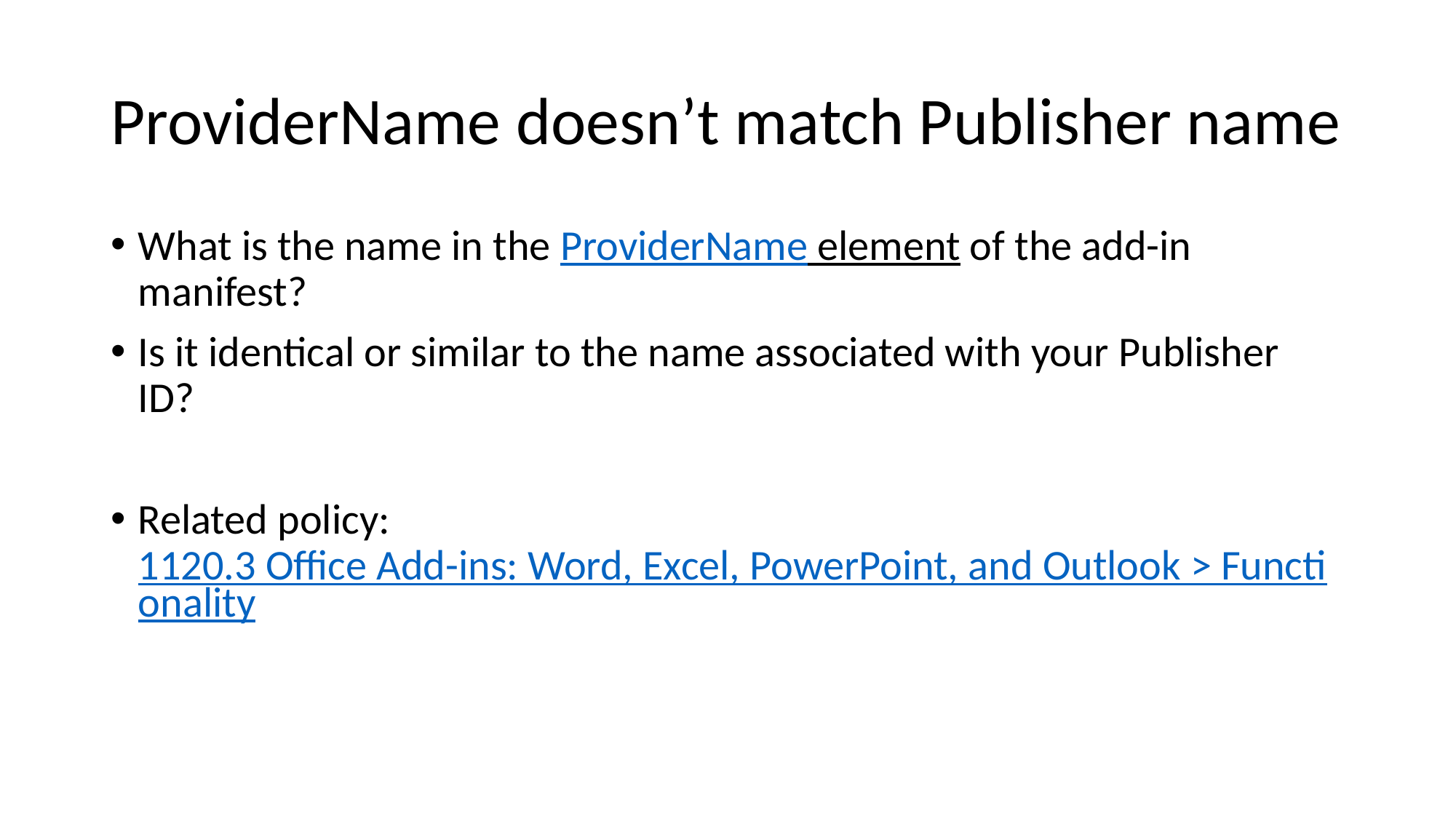

# ProviderName doesn’t match Publisher name
What is the name in the ProviderName element of the add-in manifest?
Is it identical or similar to the name associated with your Publisher ID?

Related policy: 1120.3 Office Add-ins: Word, Excel, PowerPoint, and Outlook > Functionality